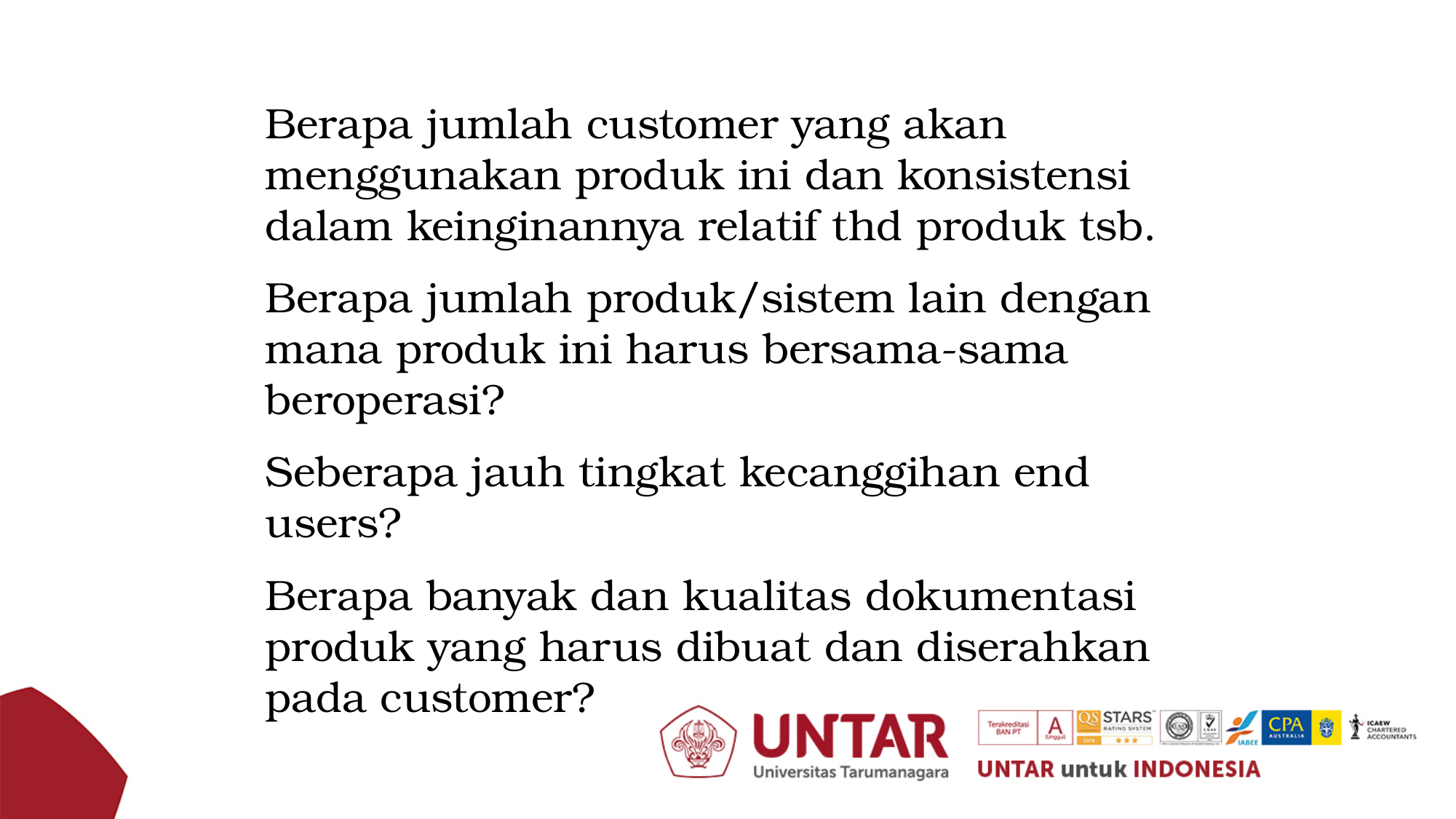

Berapa jumlah customer yang akan menggunakan produk ini dan konsistensi dalam keinginannya relatif thd produk tsb.
Berapa jumlah produk/sistem lain dengan mana produk ini harus bersama-sama beroperasi?
Seberapa jauh tingkat kecanggihan end users?
Berapa banyak dan kualitas dokumentasi produk yang harus dibuat dan diserahkan pada customer?